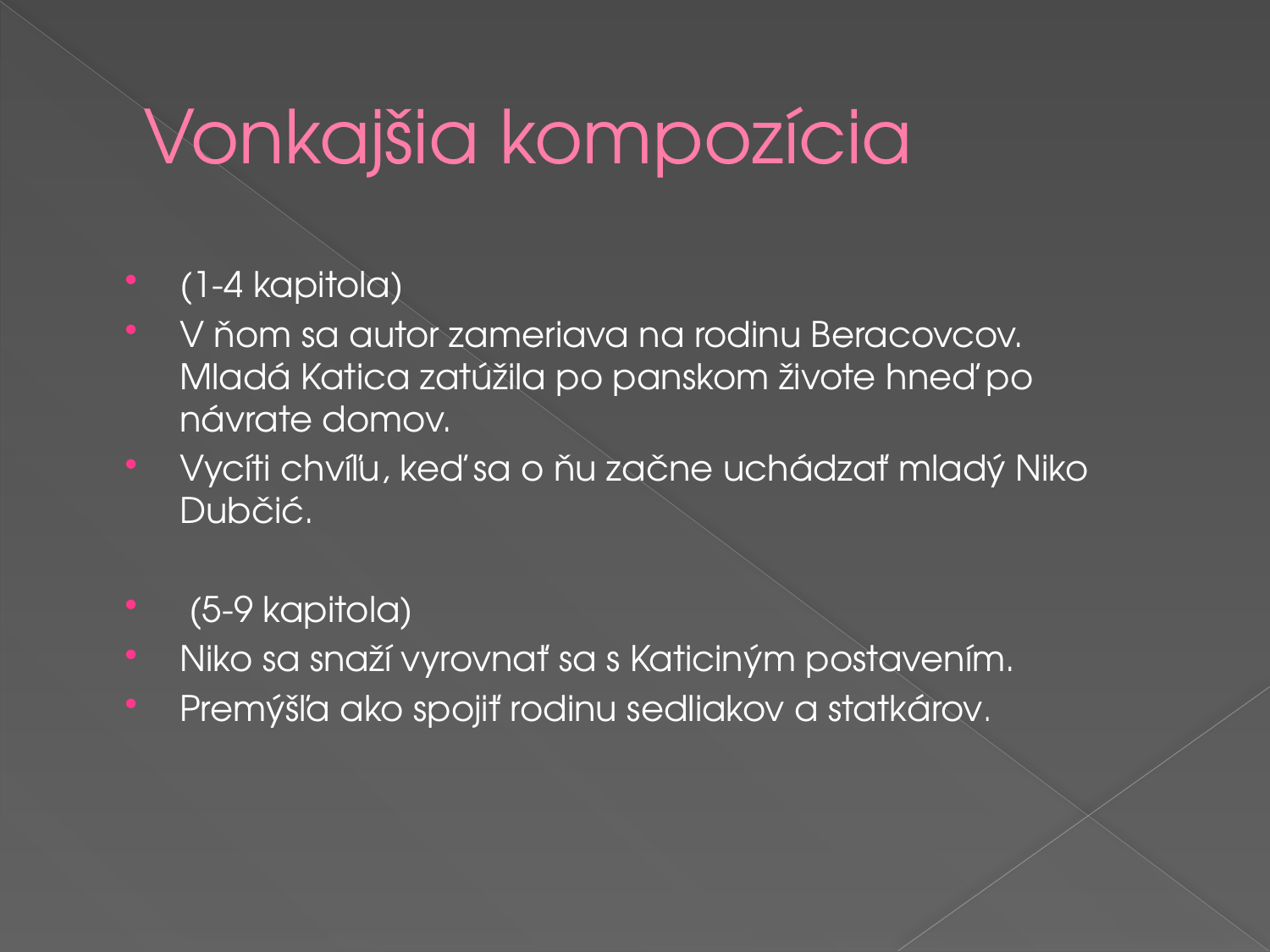

# Vonkajšia kompozícia
(1-4 kapitola)
V ňom sa autor zameriava na rodinu Beracovcov. Mladá Katica zatúžila po panskom živote hneď po návrate domov.
Vycíti chvíľu, keď sa o ňu začne uchádzať mladý Niko Dubčić.

 (5-9 kapitola)
Niko sa snaží vyrovnať sa s Katiciným postavením.
Premýšľa ako spojiť rodinu sedliakov a statkárov.